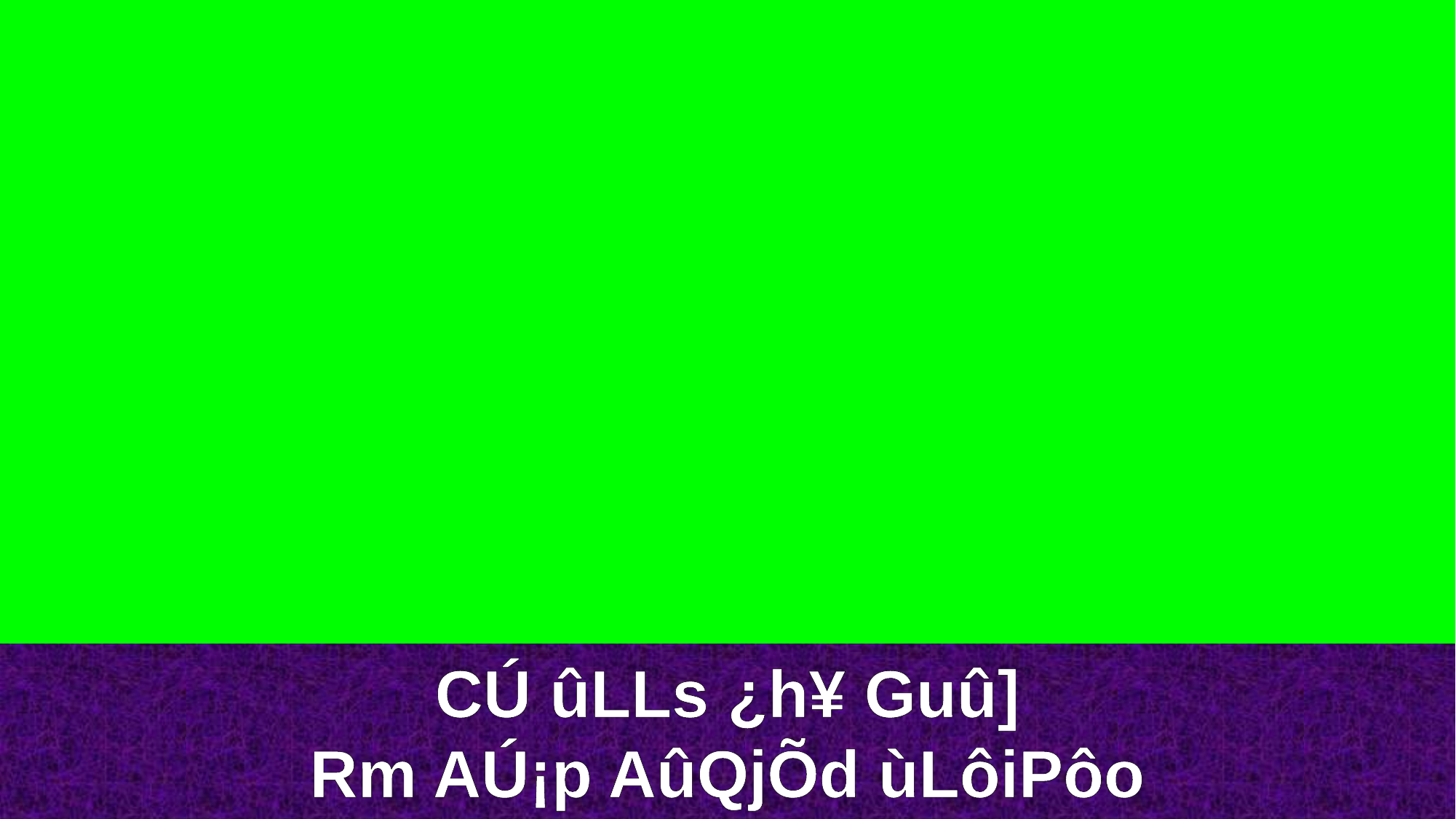

CÚ ûLLs ¿h¥ Guû]
Rm AÚ¡p AûQjÕd ùLôiPôo